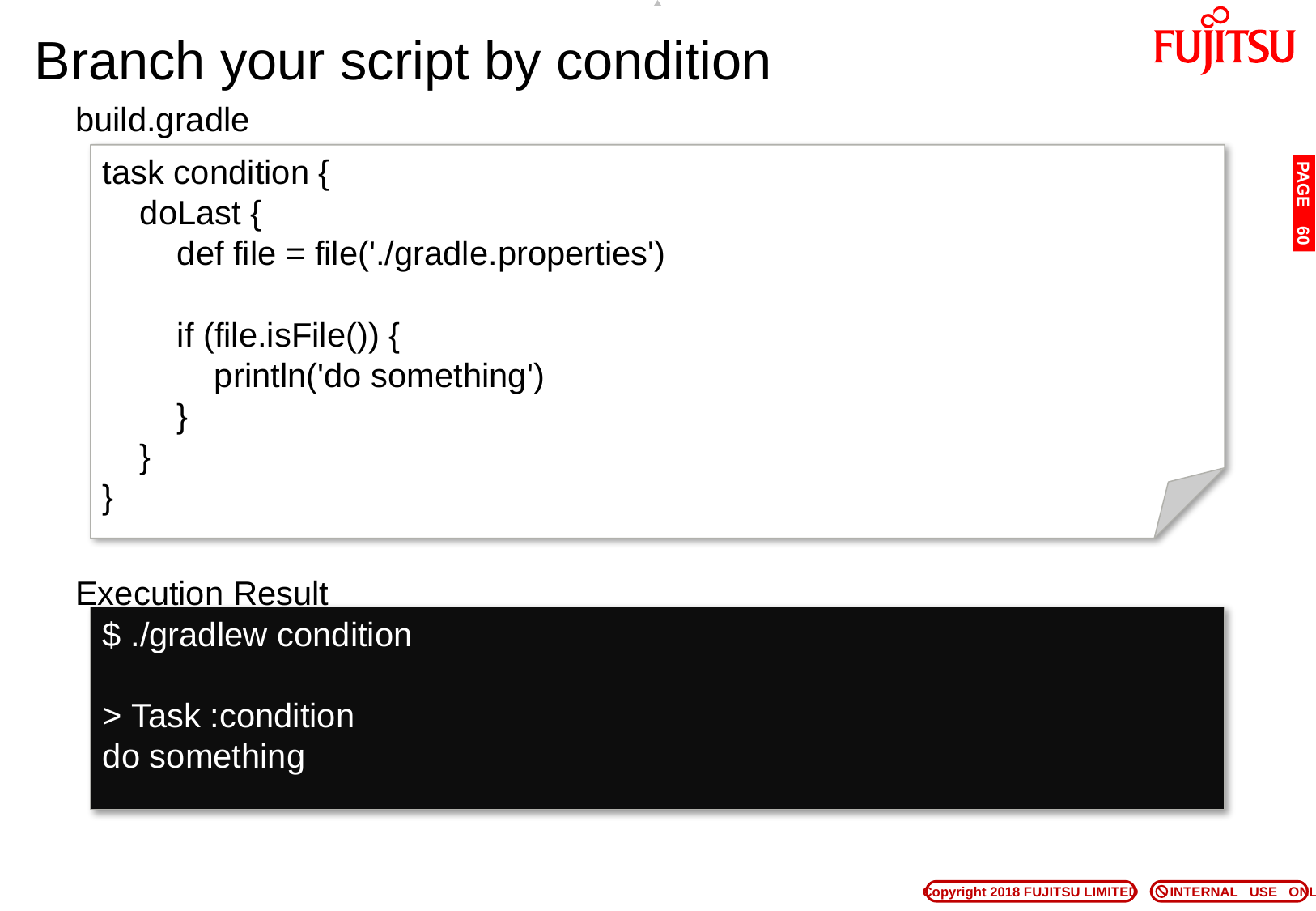

# Branch your script by condition
build.gradle
task condition {
    doLast {
        def file = file('./gradle.properties')

        if (file.isFile()) {
            println('do something')
        }
    }
}
PAGE    60
Execution Result
$ ./gradlew condition

> Task :condition
do something